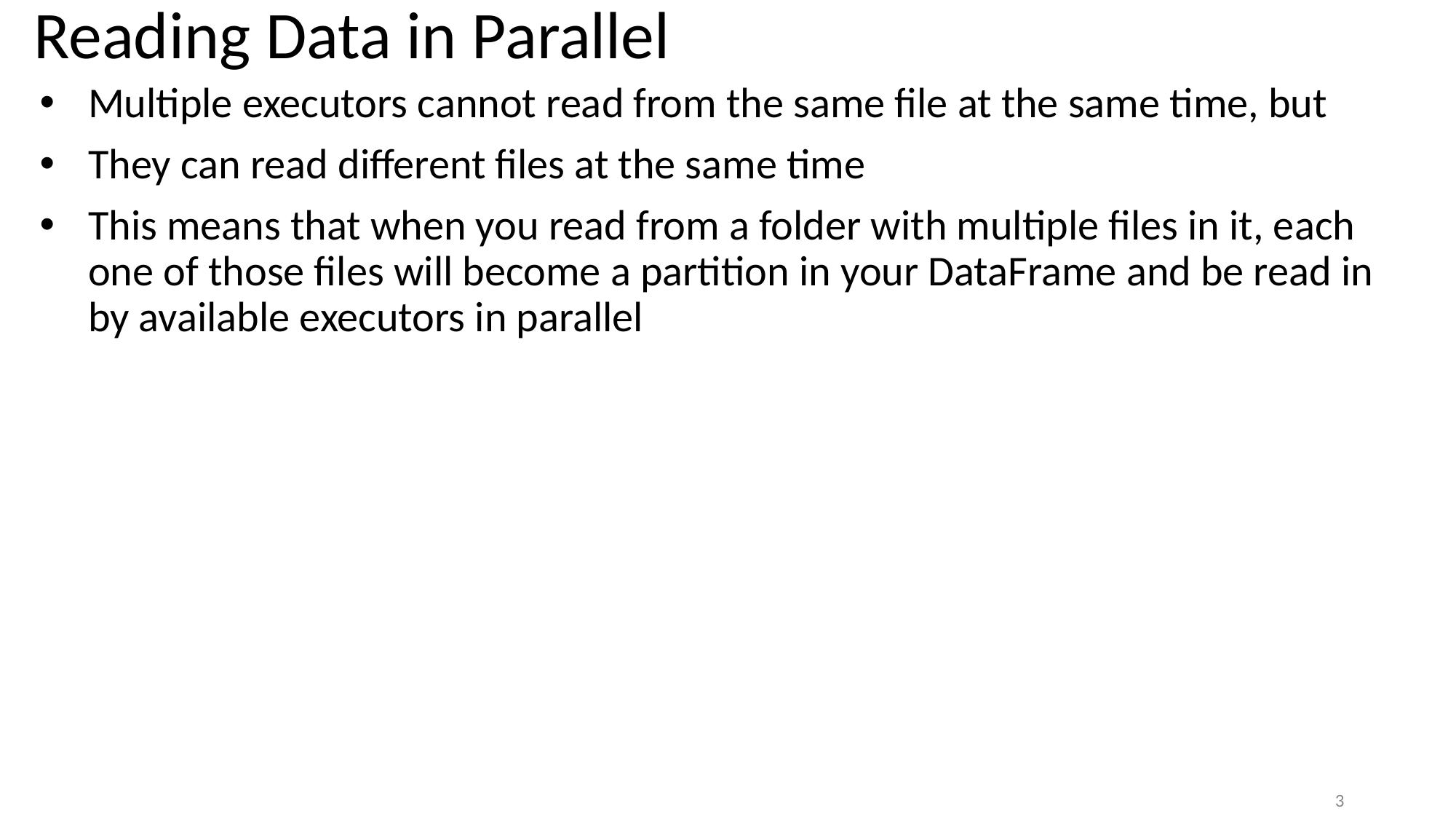

# Reading Data in Parallel
Multiple executors cannot read from the same file at the same time, but
They can read different files at the same time
This means that when you read from a folder with multiple files in it, each one of those files will become a partition in your DataFrame and be read in by available executors in parallel

3